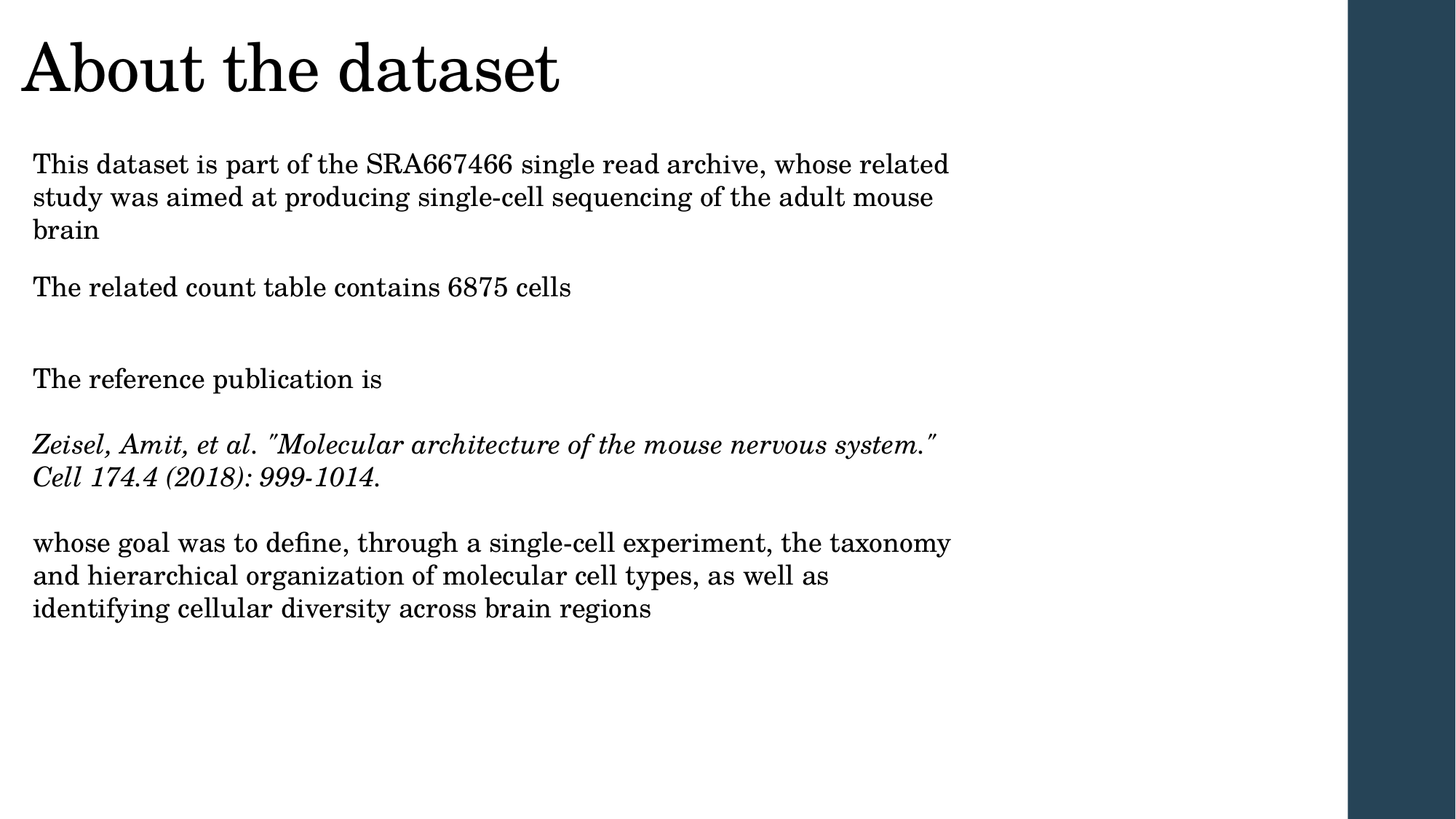

# About the dataset
This dataset is part of the SRA667466 single read archive, whose related study was aimed at producing single-cell sequencing of the adult mouse brain
The related count table contains 6875 cells
The reference publication is
Zeisel, Amit, et al. "Molecular architecture of the mouse nervous system." Cell 174.4 (2018): 999-1014.

whose goal was to define, through a single-cell experiment, the taxonomy and hierarchical organization of molecular cell types, as well as identifying cellular diversity across brain regions